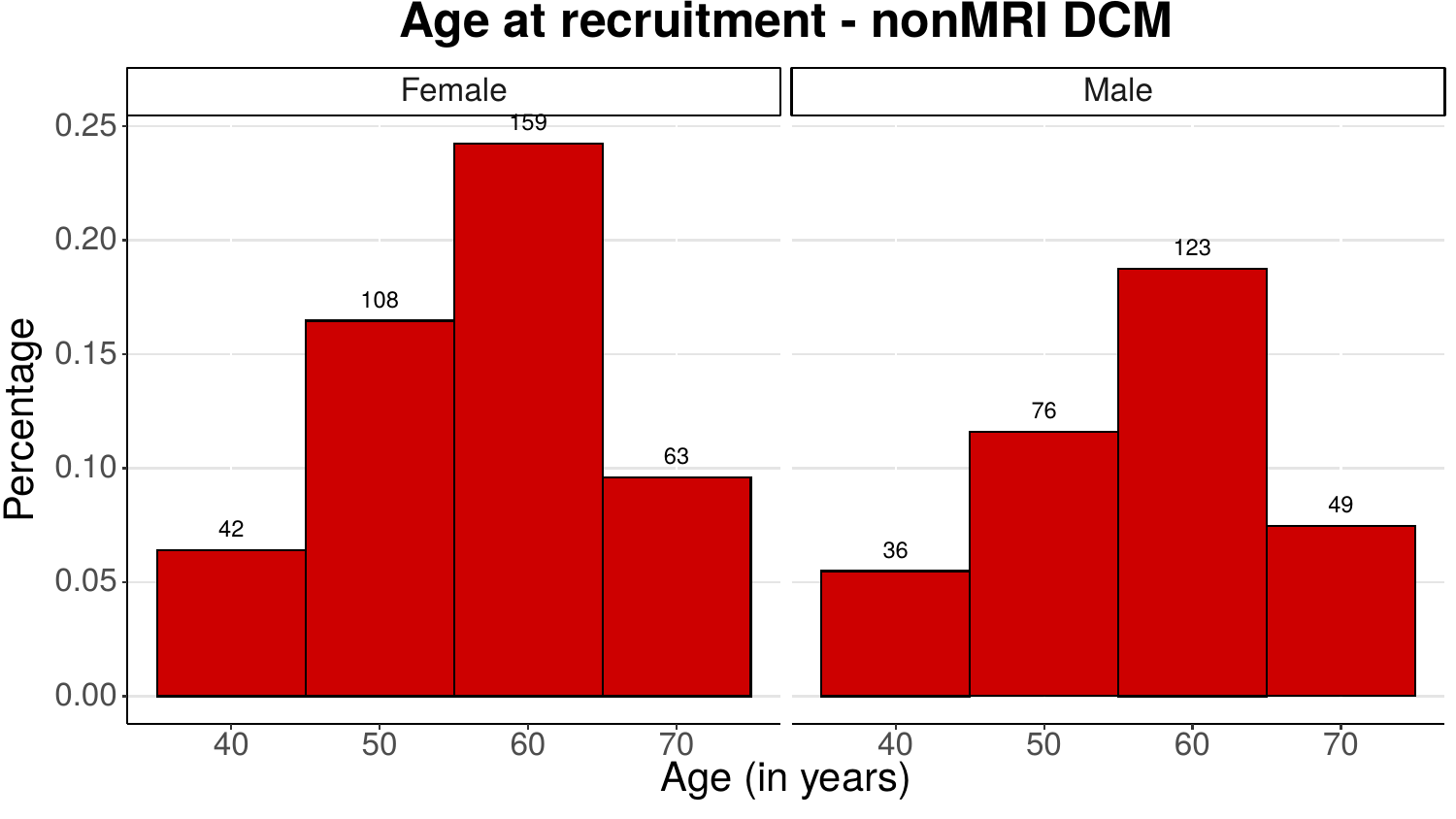

Age at recruitment - nonMRI DCM

Female
Male
0.25
159

0.20

123

108

0.15

Percentage
76

63
0.10

49
42

36

0.05

0.00

60
60
40
40
50
70
50
70
Age (in years)